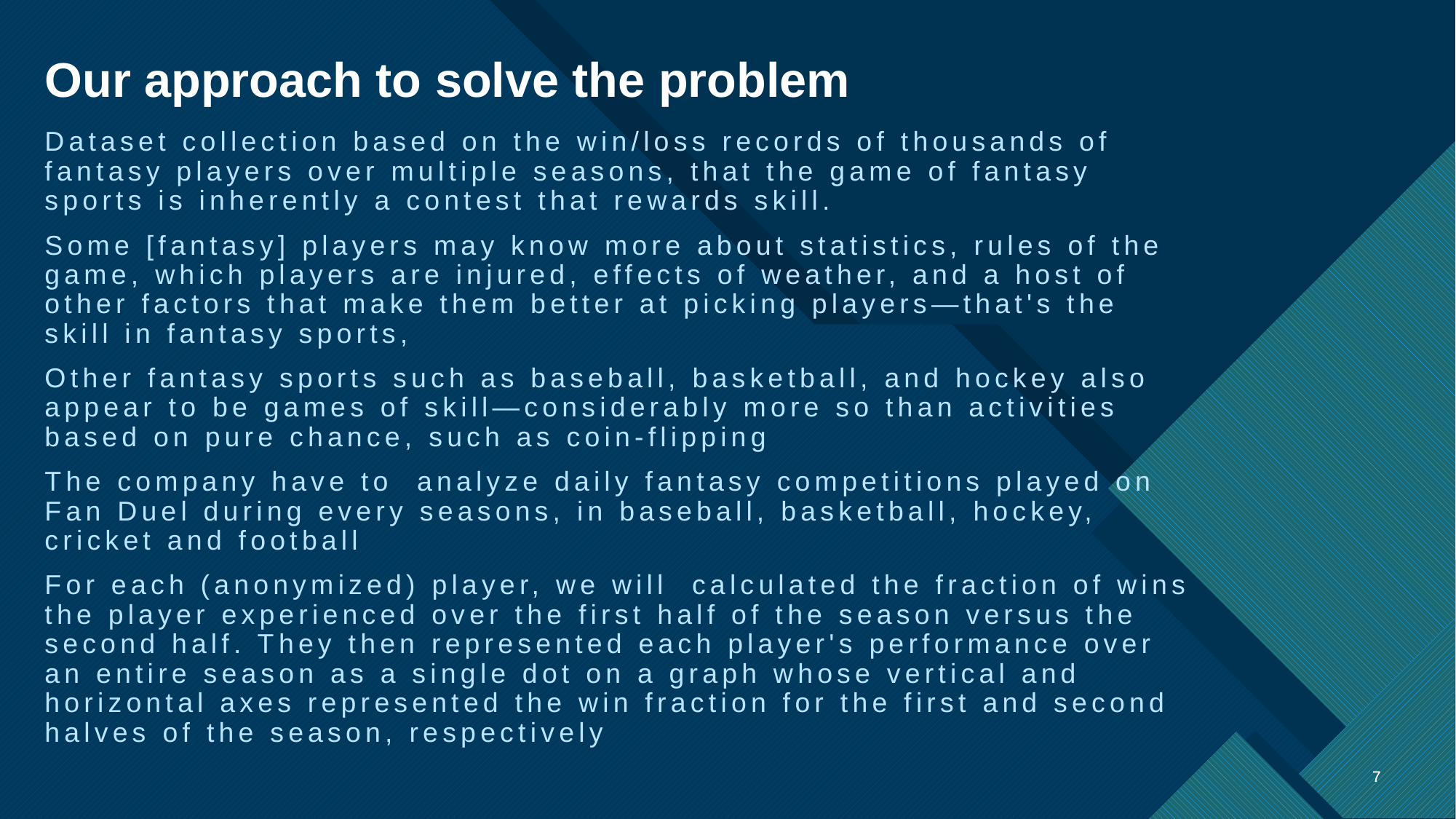

Our approach to solve the problem
Dataset collection based on the win/loss records of thousands of fantasy players over multiple seasons, that the game of fantasy sports is inherently a contest that rewards skill.
Some [fantasy] players may know more about statistics, rules of the game, which players are injured, effects of weather, and a host of other factors that make them better at picking players—that's the skill in fantasy sports,
Other fantasy sports such as baseball, basketball, and hockey also appear to be games of skill—considerably more so than activities based on pure chance, such as coin-flipping
The company have to  analyze daily fantasy competitions played on Fan Duel during every seasons, in baseball, basketball, hockey, cricket and football
For each (anonymized) player, we will  calculated the fraction of wins the player experienced over the first half of the season versus the second half. They then represented each player's performance over an entire season as a single dot on a graph whose vertical and horizontal axes represented the win fraction for the first and second halves of the season, respectively
7
7